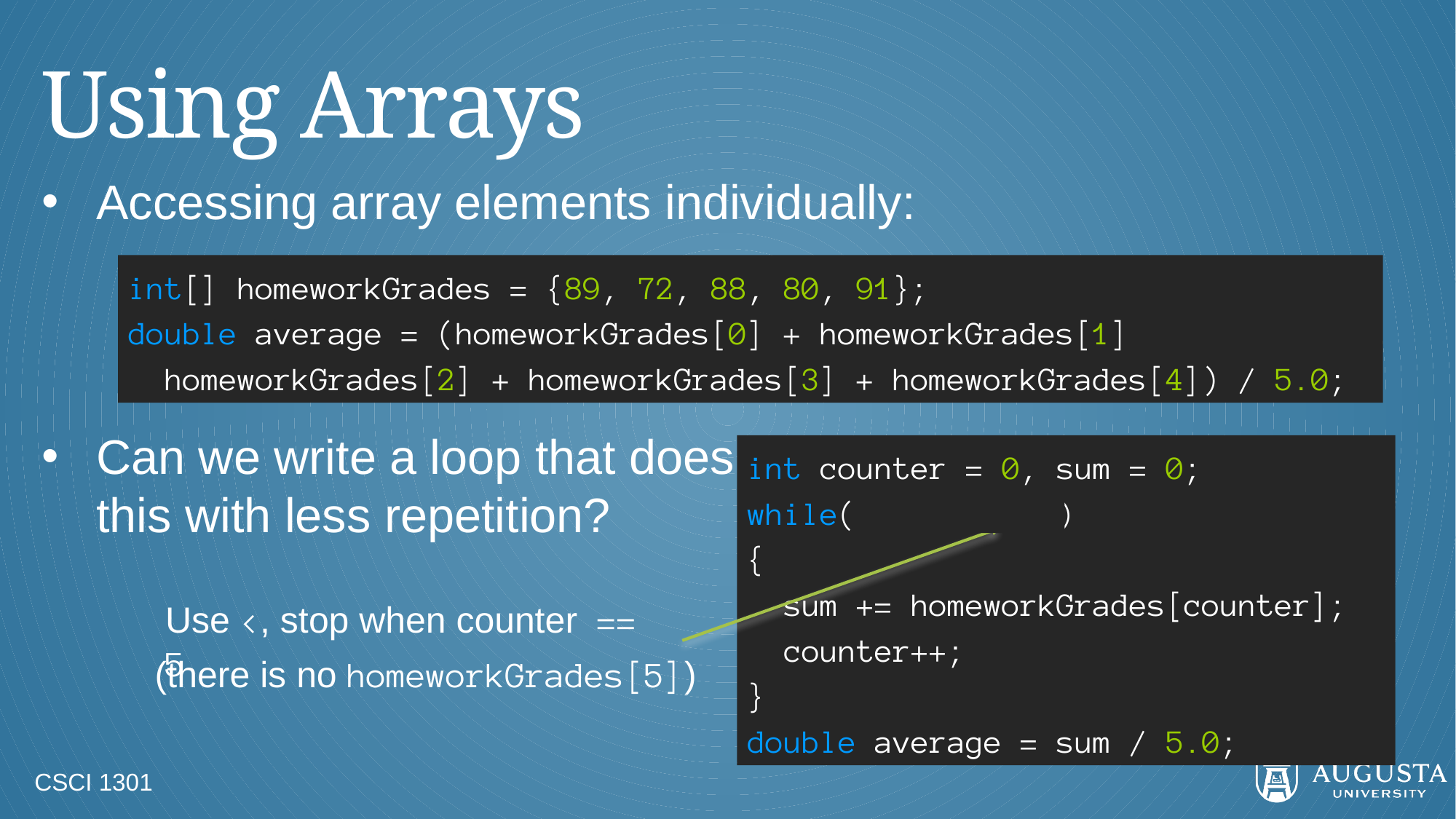

# Using Arrays
Accessing array elements individually:

Can we write a loop that does
this with less repetition?
int[] homeworkGrades = {89, 72, 88, 80, 91};
double average = (homeworkGrades[0] + homeworkGrades[1]
  homeworkGrades[2] + homeworkGrades[3] + homeworkGrades[4]) / 5.0;
int counter = 0, sum = 0;
while(counter < 5)
{
  sum += homeworkGrades[counter];
  counter++;
}
double average = sum / 5.0;

Use <, stop when counter == 5
 (there is no homeworkGrades[5])
CSCI 1301